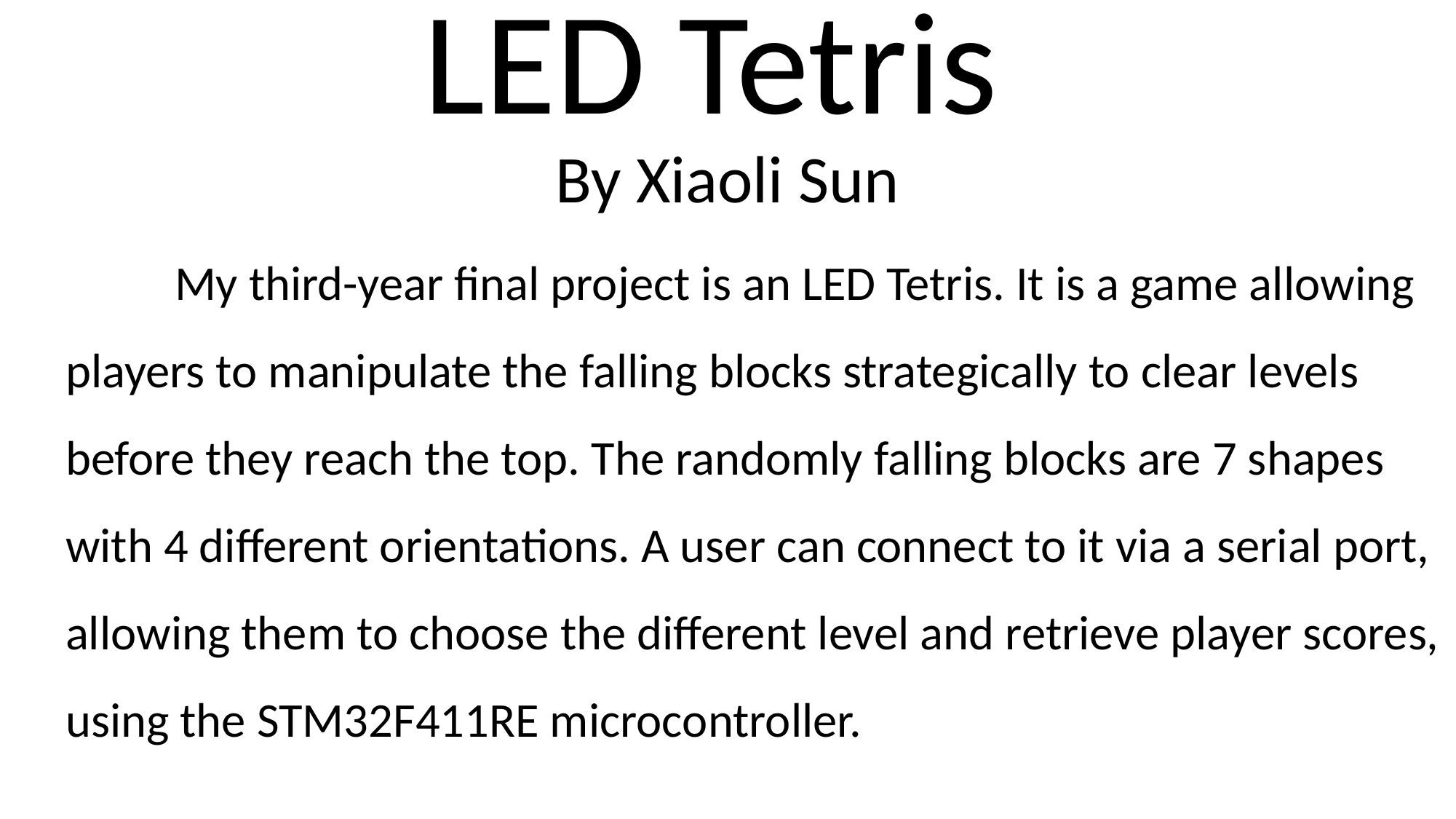

# LED Tetris By Xiaoli Sun
	My third-year final project is an LED Tetris. It is a game allowing players to manipulate the falling blocks strategically to clear levels before they reach the top. The randomly falling blocks are 7 shapes with 4 different orientations. A user can connect to it via a serial port, allowing them to choose the different level and retrieve player scores, using the STM32F411RE microcontroller.